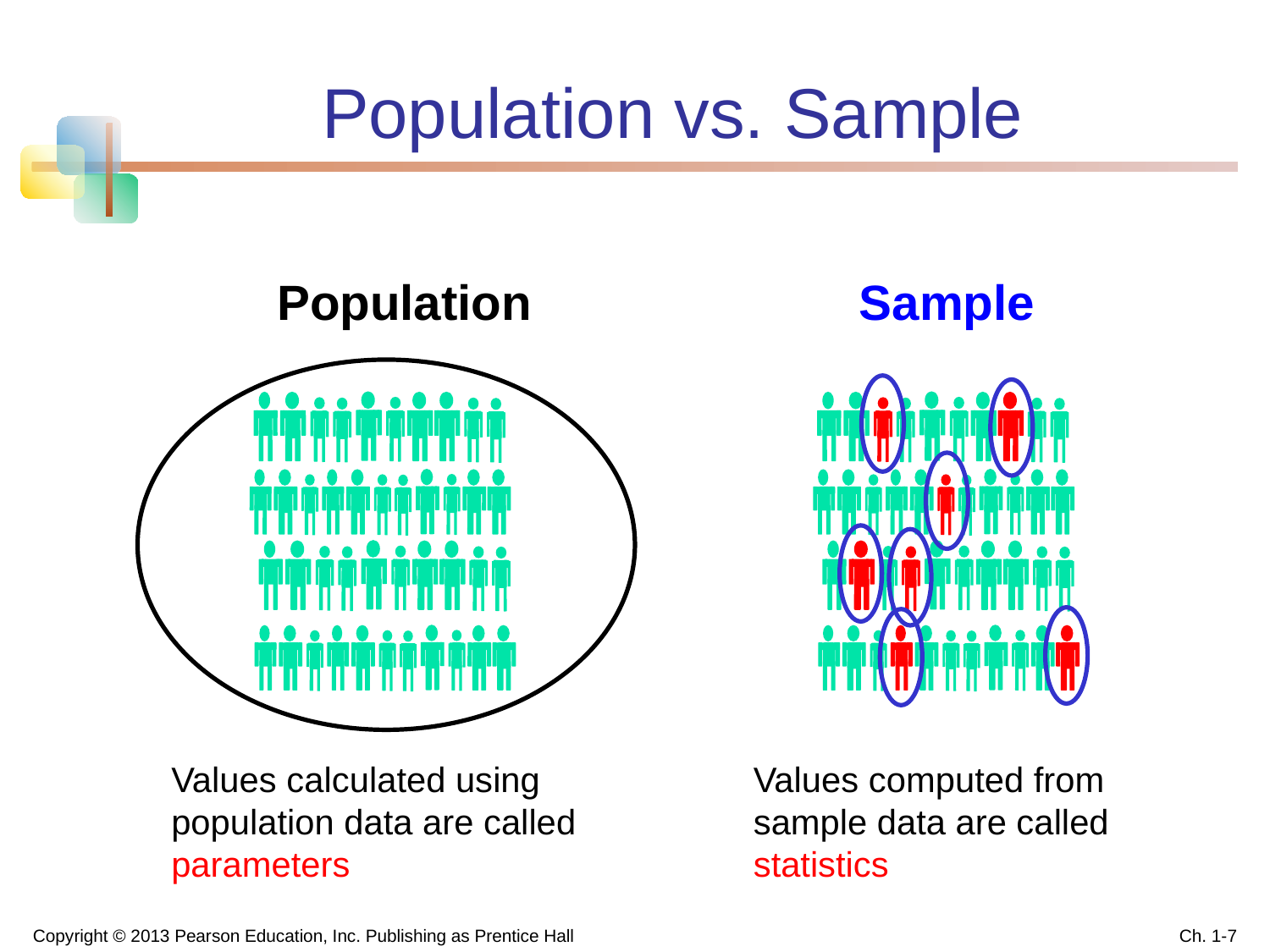

# Population vs. Sample
Population
Sample

Values calculated using population data are called parameters
Values computed from sample data are called statistics
Copyright © 2013 Pearson Education, Inc. Publishing as Prentice Hall
Ch. 1-7